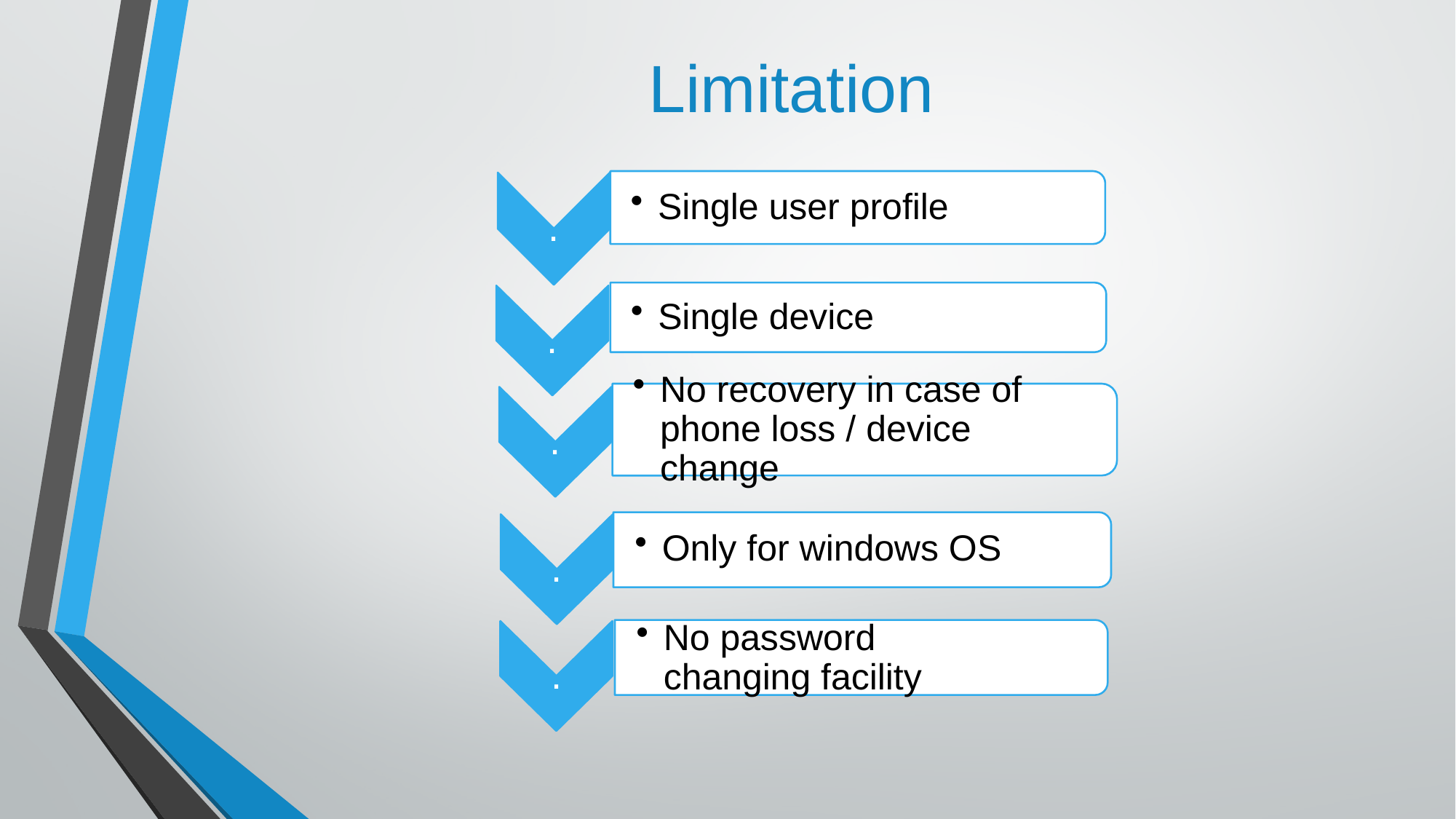

Limitation

Single user profile

.

Single device

.

No recovery in case of phone loss / device change

.

Only for windows OS

.

No password changing facility

.